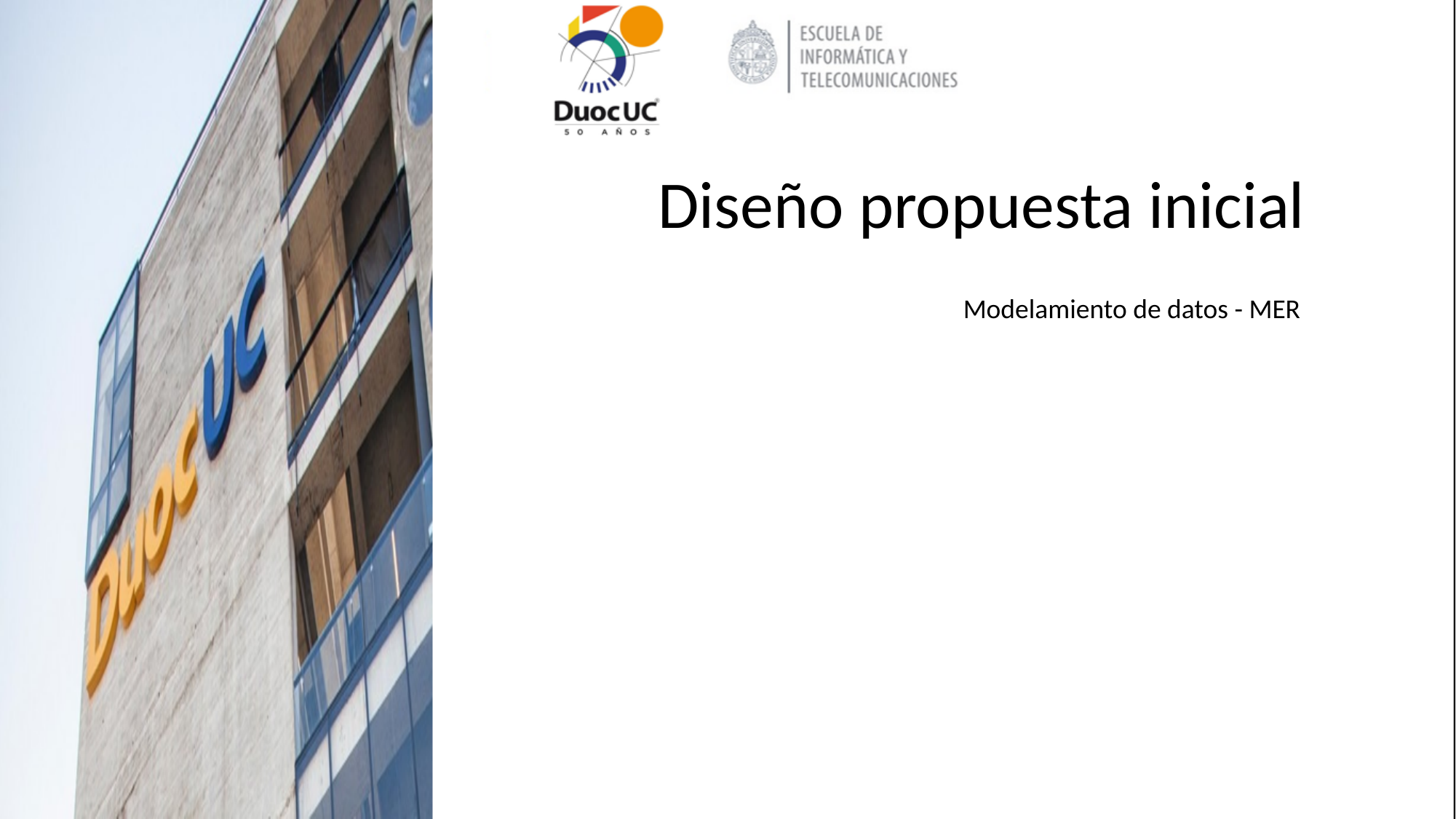

# Diseño propuesta inicial
Modelamiento de datos - MER